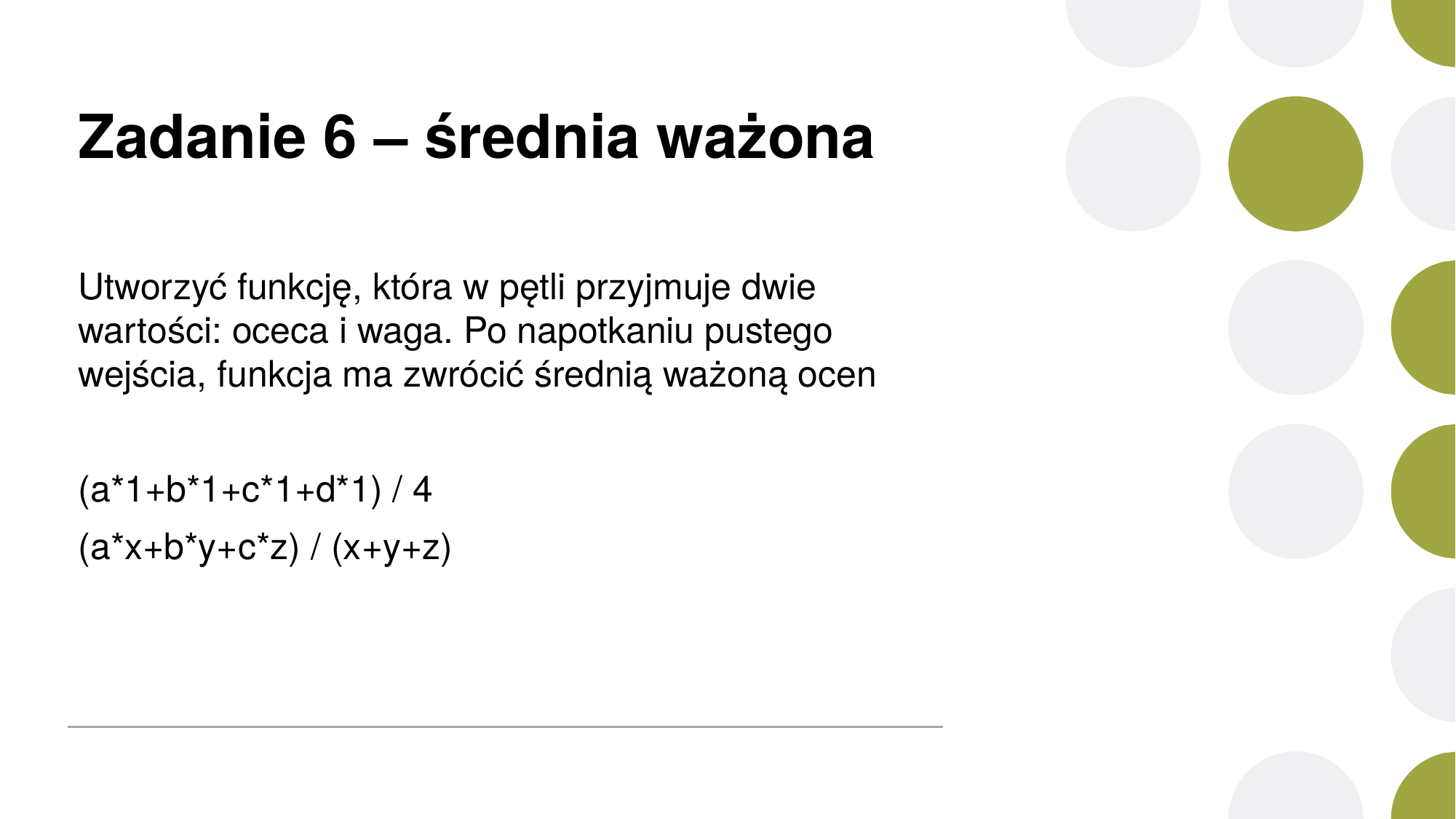

# Zadanie 6 – średnia ważona
Utworzyć funkcję, która w pętli przyjmuje dwie wartości: oceca i waga. Po napotkaniu pustego wejścia, funkcja ma zwrócić średnią ważoną ocen

(a*1+b*1+c*1+d*1) / 4
(a*x+b*y+c*z) / (x+y+z)